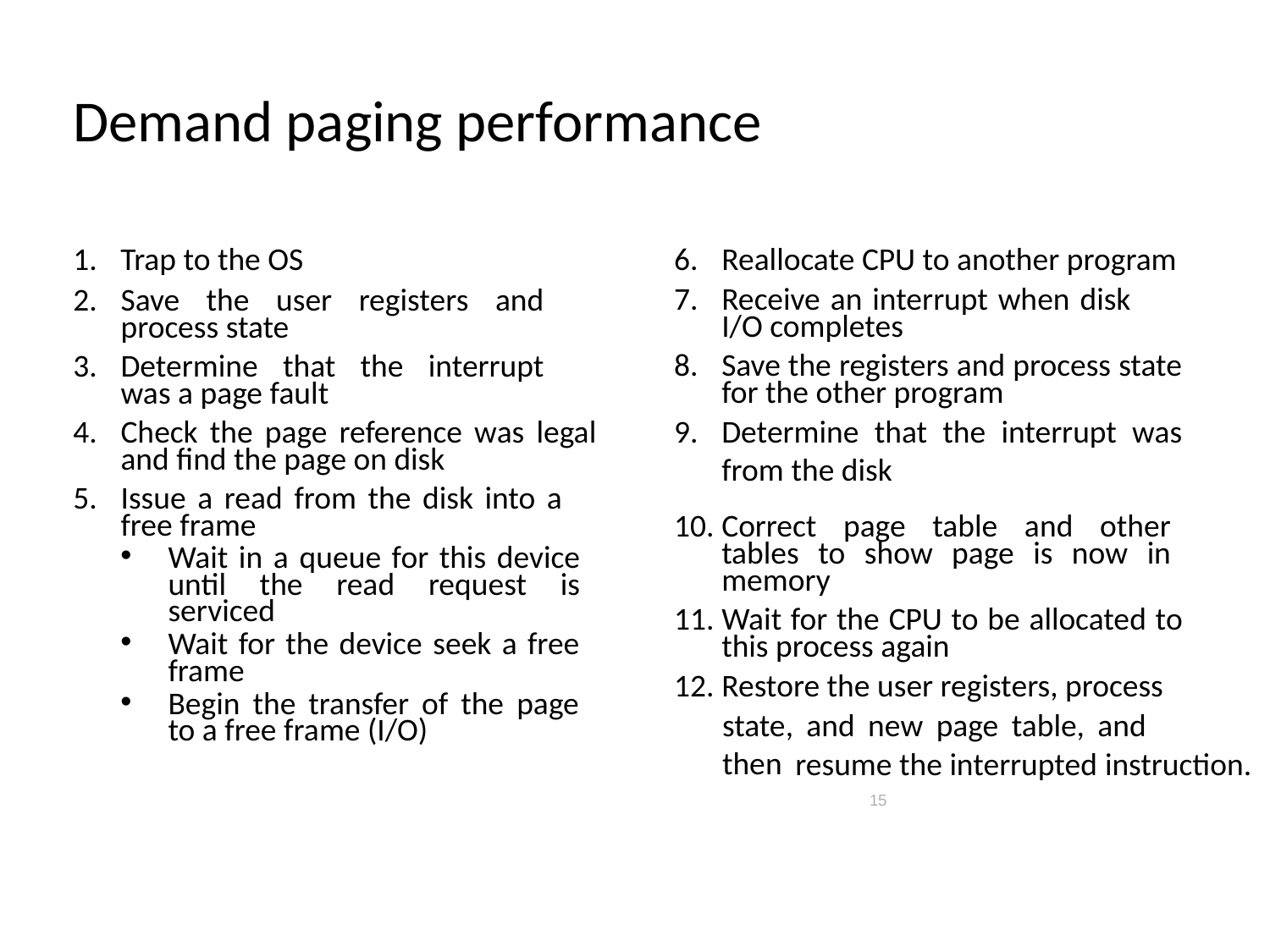

# Demand paging performance
Reallocate CPU to another program
Receive an interrupt when disk I/O completes
Save the registers and process state for the other program
Determine that the interrupt was from the disk

Correct page table and other tables to show page is now in memory
Wait for the CPU to be allocated to this process again
Restore the user registers, process
Trap to the OS
Save the user registers and process state
Determine that the interrupt was a page fault
Check the page reference was legal and find the page on disk
Issue a read from the disk into a free frame
Wait in a queue for this device until the read request is serviced
Wait for the device seek a free frame
Begin the transfer of the page to a free frame (I/O)
state, and new page table, and then
resume the interrupted instruction.

15